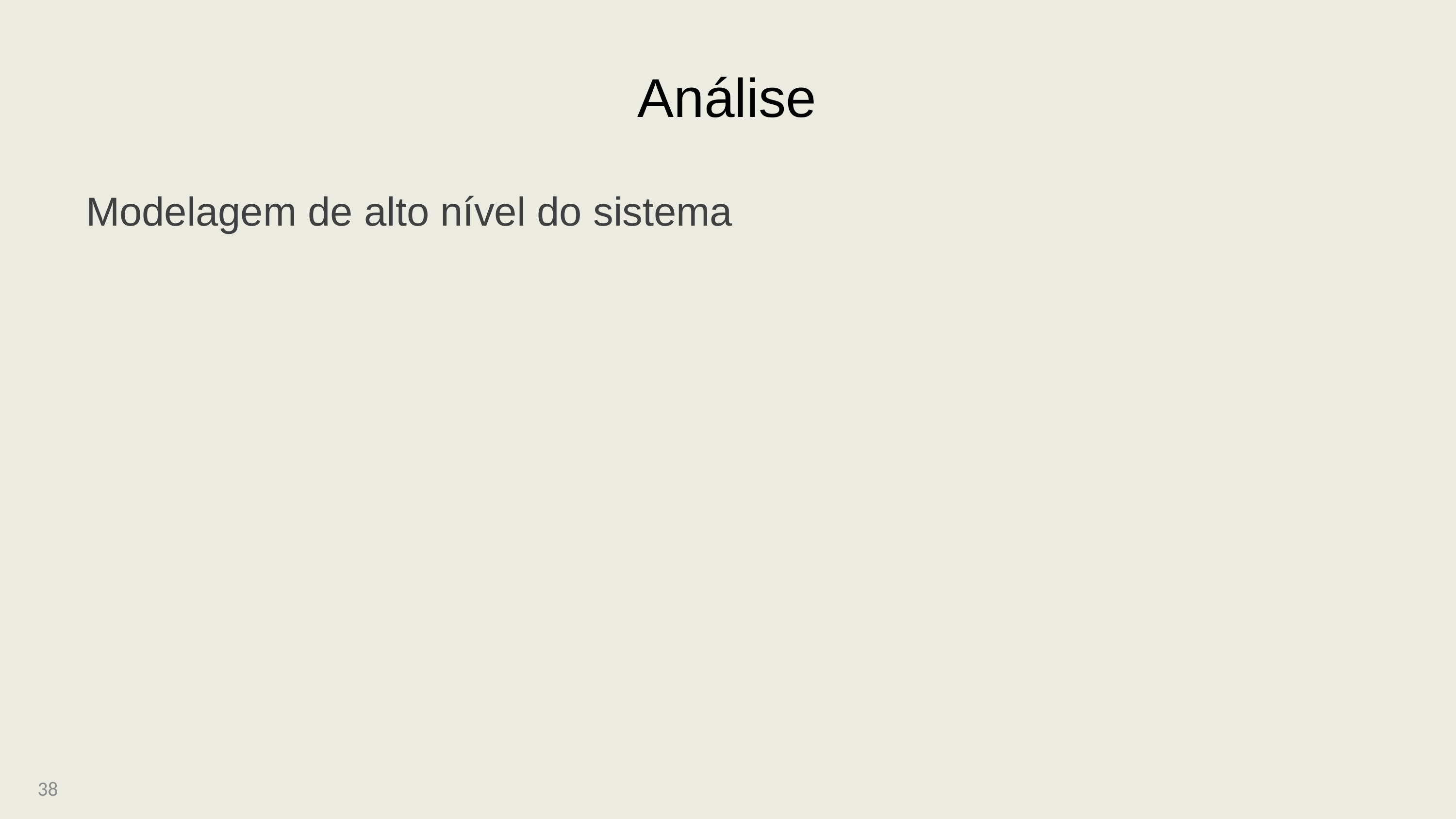

Análise
Modelagem de alto nível do sistema
38